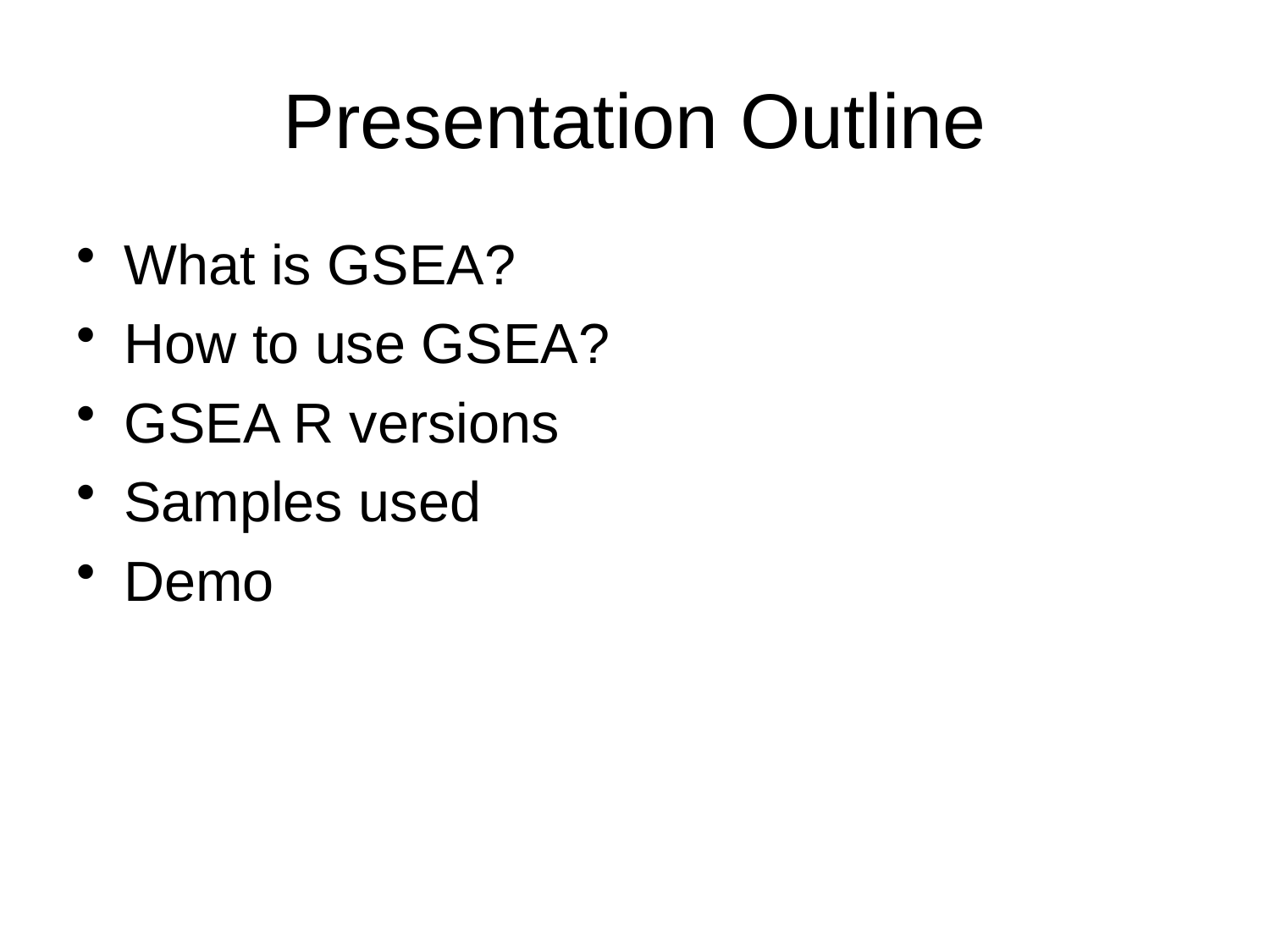

# Presentation Outline
What is GSEA?
How to use GSEA?
GSEA R versions
Samples used
Demo